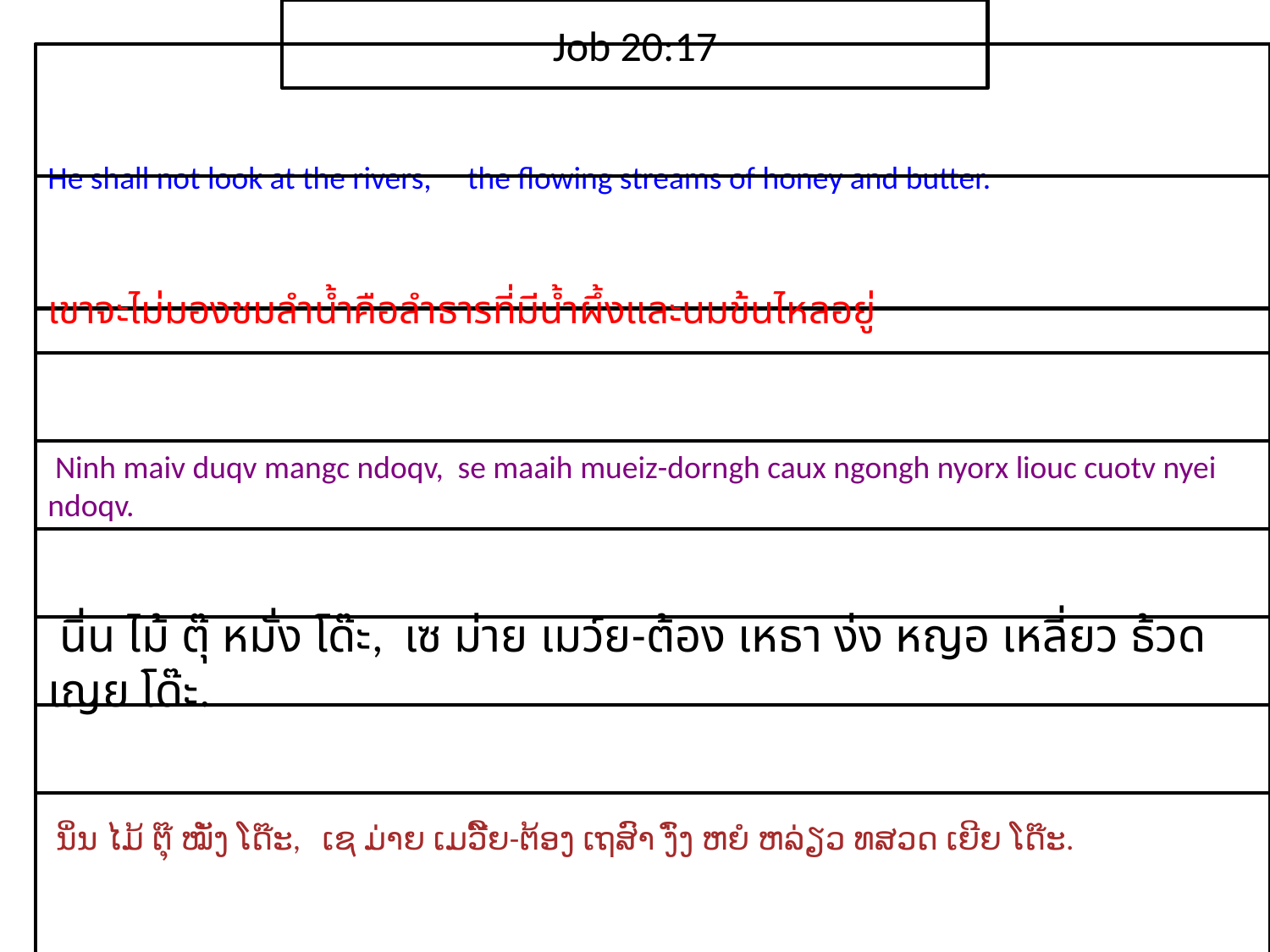

Job 20:17
He shall not look at the rivers,     the flowing streams of honey and butter.
เขา​จะ​ไม่​มอง​ชม​ลำ​น้ำคือ​ลำ​ธาร​ที่​มี​น้ำผึ้ง​และ​นม​ข้น​ไหล​อยู่
 Ninh maiv duqv mangc ndoqv,  se maaih mueiz-dorngh caux ngongh nyorx liouc cuotv nyei ndoqv.
 นิ่น ไม้ ตุ๊ หมั่ง โด๊ะ,  เซ ม่าย เมว์ย-ต้อง เหธา ง่ง หญอ เหลี่ยว ธ้วด เญย โด๊ะ.
 ນິ່ນ ໄມ້ ຕຸ໊ ໝັ່ງ ໂດ໊ະ,   ເຊ ມ່າຍ ເມວີ໌ຍ-ຕ້ອງ ເຖສົາ ງົ່ງ ຫຍໍ ຫລ່ຽວ ທສວດ ເຍີຍ ໂດ໊ະ.